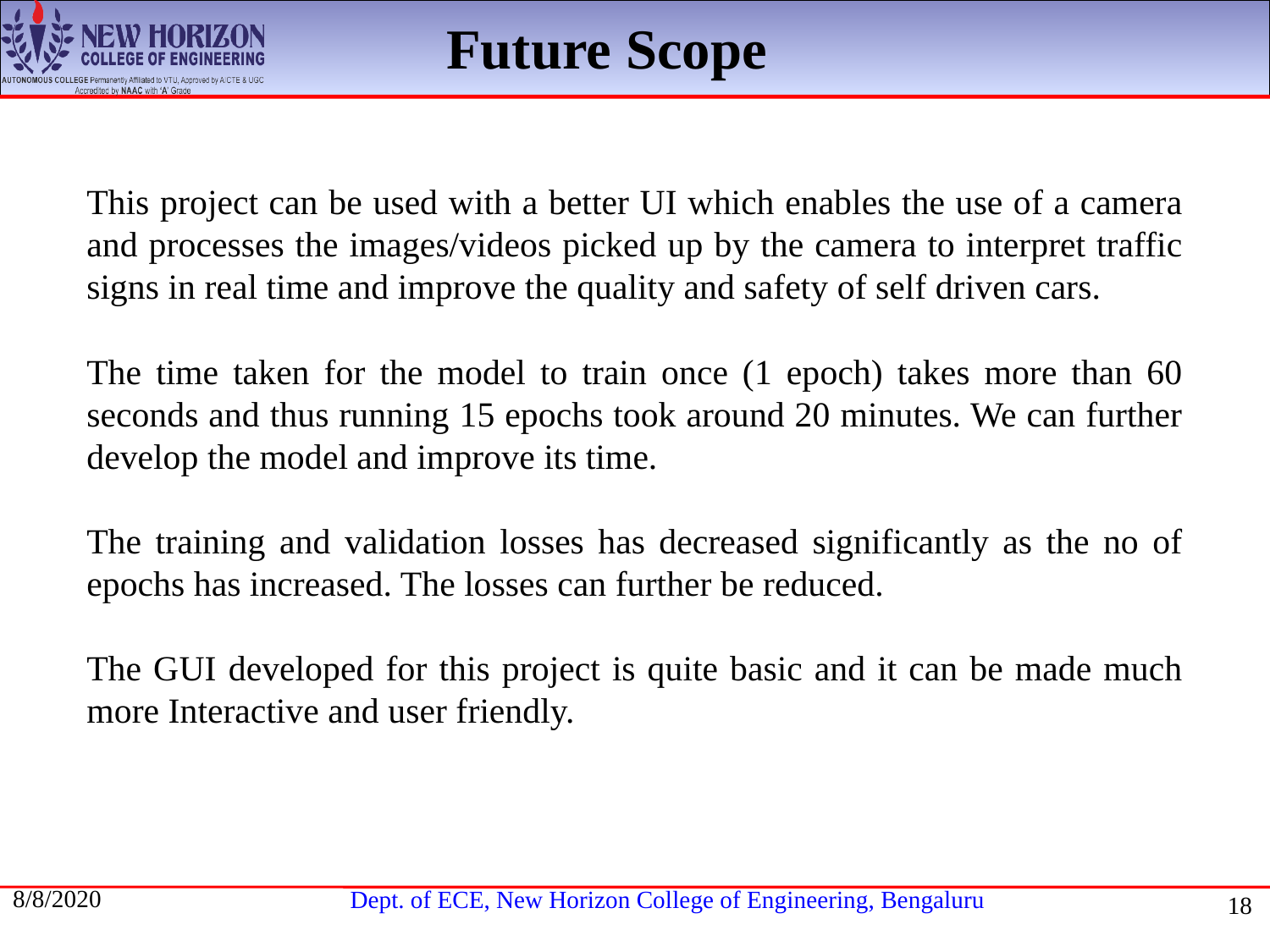

Future Scope

This project can be used with a better UI which enables the use of a camera and processes the images/videos picked up by the camera to interpret traffic signs in real time and improve the quality and safety of self driven cars.

The time taken for the model to train once (1 epoch) takes more than 60 seconds and thus running 15 epochs took around 20 minutes. We can further develop the model and improve its time.

The training and validation losses has decreased significantly as the no of epochs has increased. The losses can further be reduced.

The GUI developed for this project is quite basic and it can be made much more Interactive and user friendly.

8/8/2020
18